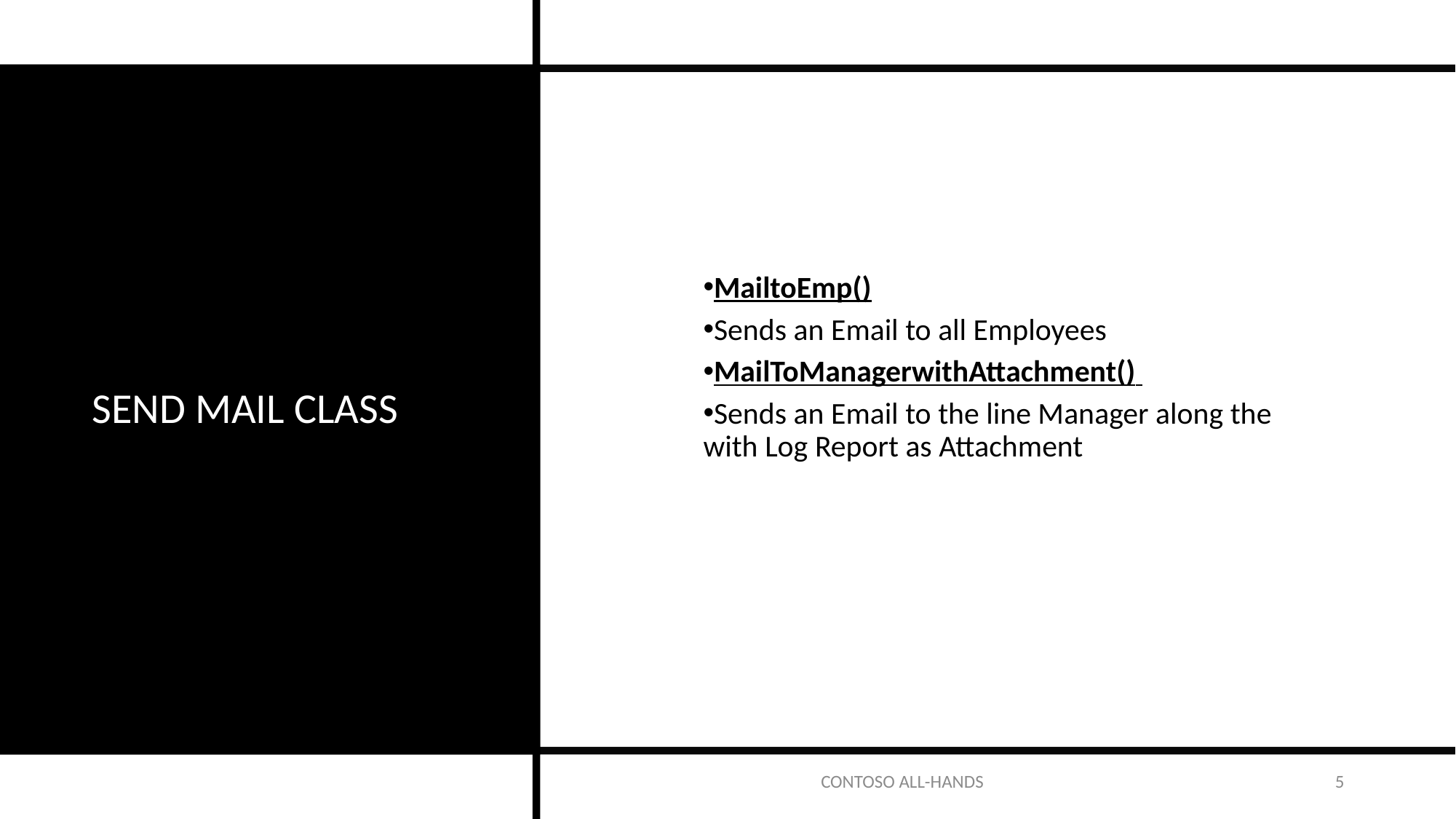

# SEND MAIL CLASS
MailtoEmp()
Sends an Email to all Employees
MailToManagerwithAttachment()
Sends an Email to the line Manager along the with Log Report as Attachment

CONTOSO ALL-HANDS
5